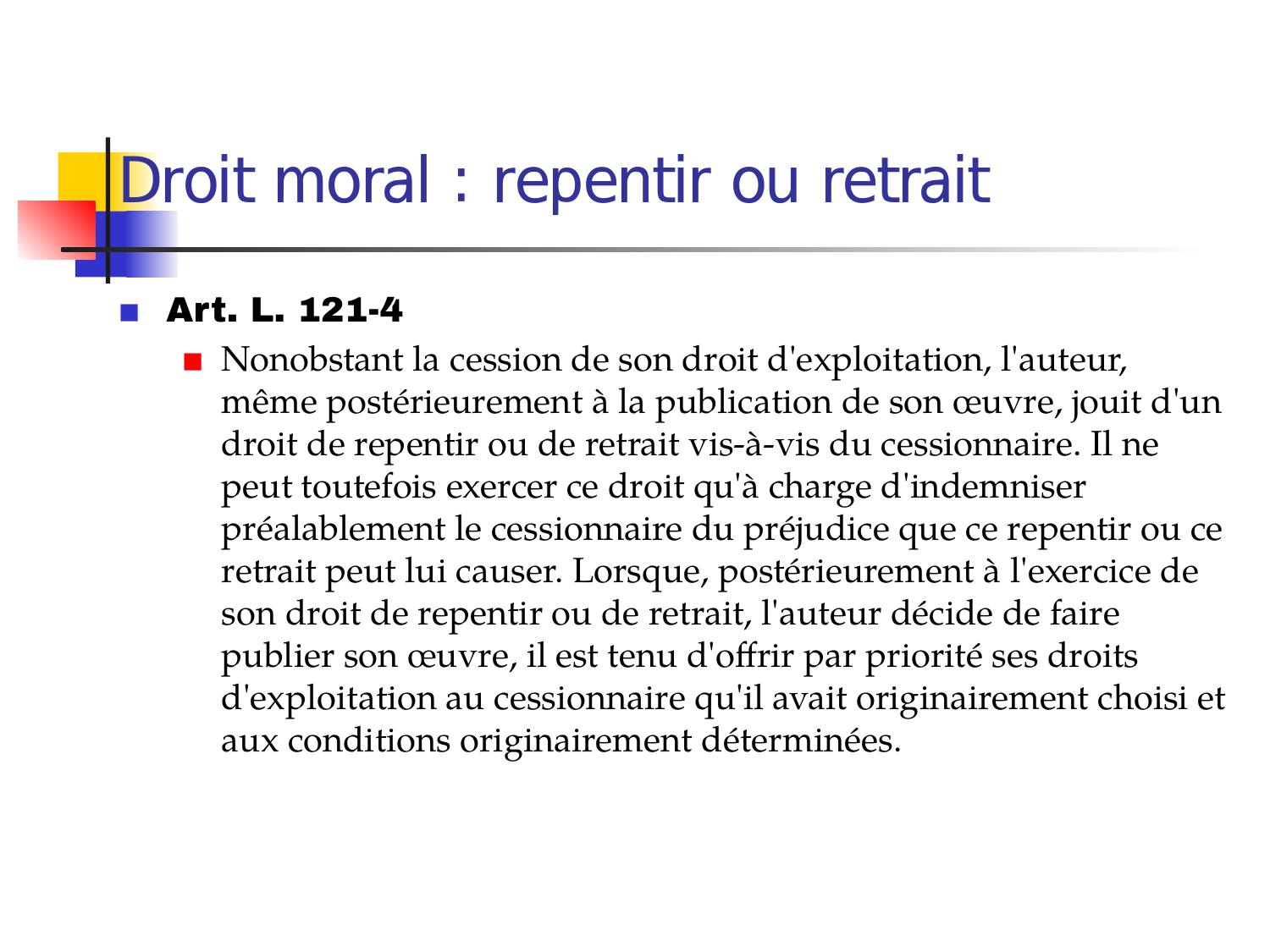

# Droit moral : repentir ou retrait
Art. L. 121-4
Nonobstant la cession de son droit d'exploitation, l'auteur, même postérieurement à la publication de son œuvre, jouit d'un droit de repentir ou de retrait vis-à-vis du cessionnaire. Il ne peut toutefois exercer ce droit qu'à charge d'indemniser préalablement le cessionnaire du préjudice que ce repentir ou ce retrait peut lui causer. Lorsque, postérieurement à l'exercice de son droit de repentir ou de retrait, l'auteur décide de faire publier son œuvre, il est tenu d'offrir par priorité ses droits d'exploitation au cessionnaire qu'il avait originairement choisi et aux conditions originairement déterminées.